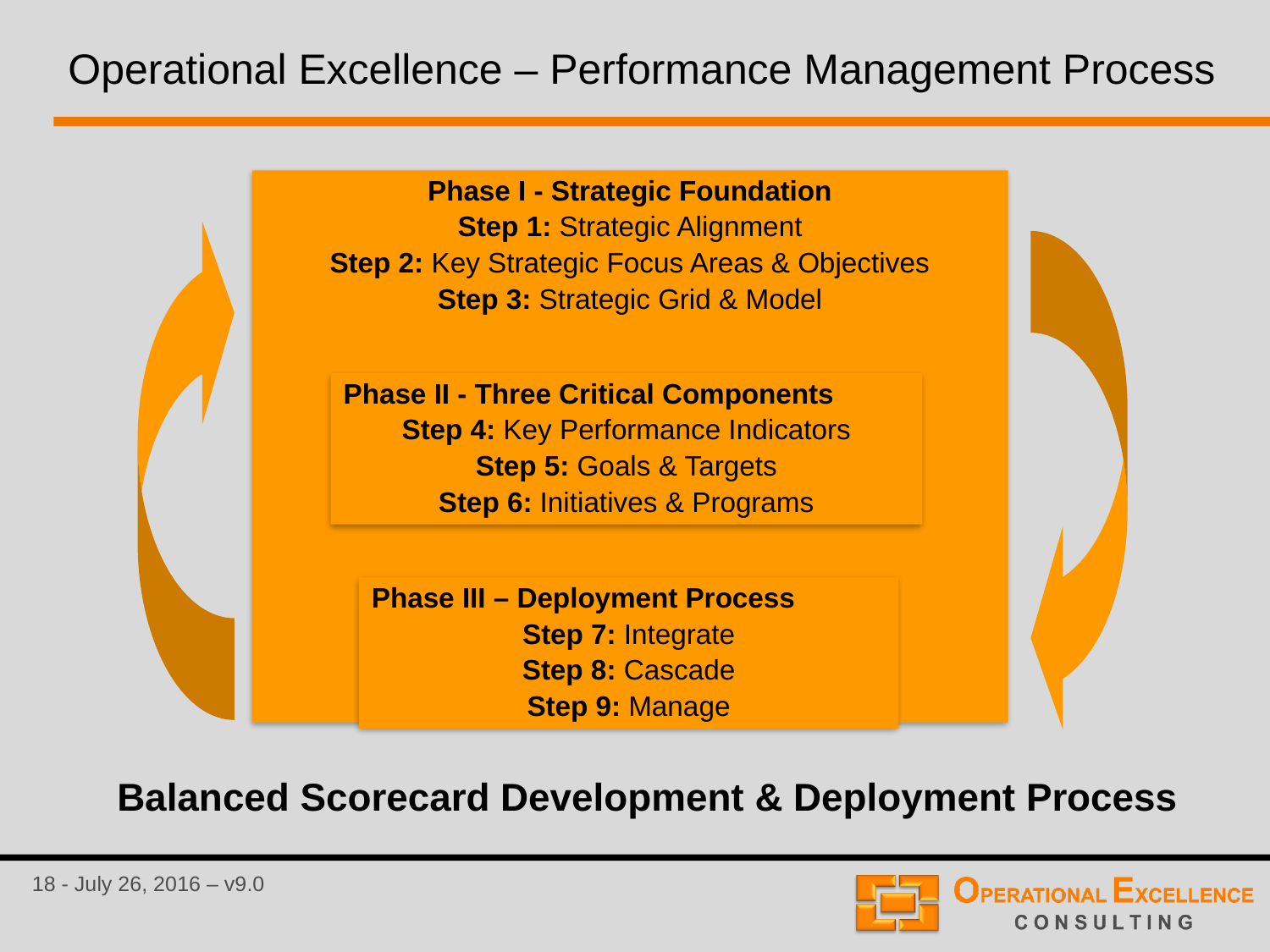

# Operational Excellence – Performance Management Process
Phase I - Strategic Foundation
Step 1: Strategic Alignment
Step 2: Key Strategic Focus Areas & Objectives
Step 3: Strategic Grid & Model

Phase II - Three Critical Components
Step 4: Key Performance Indicators
Step 5: Goals & Targets
Step 6: Initiatives & Programs
Phase III – Deployment Process
Step 7: Integrate
Step 8: Cascade
Step 9: Manage
Balanced Scorecard Development & Deployment Process